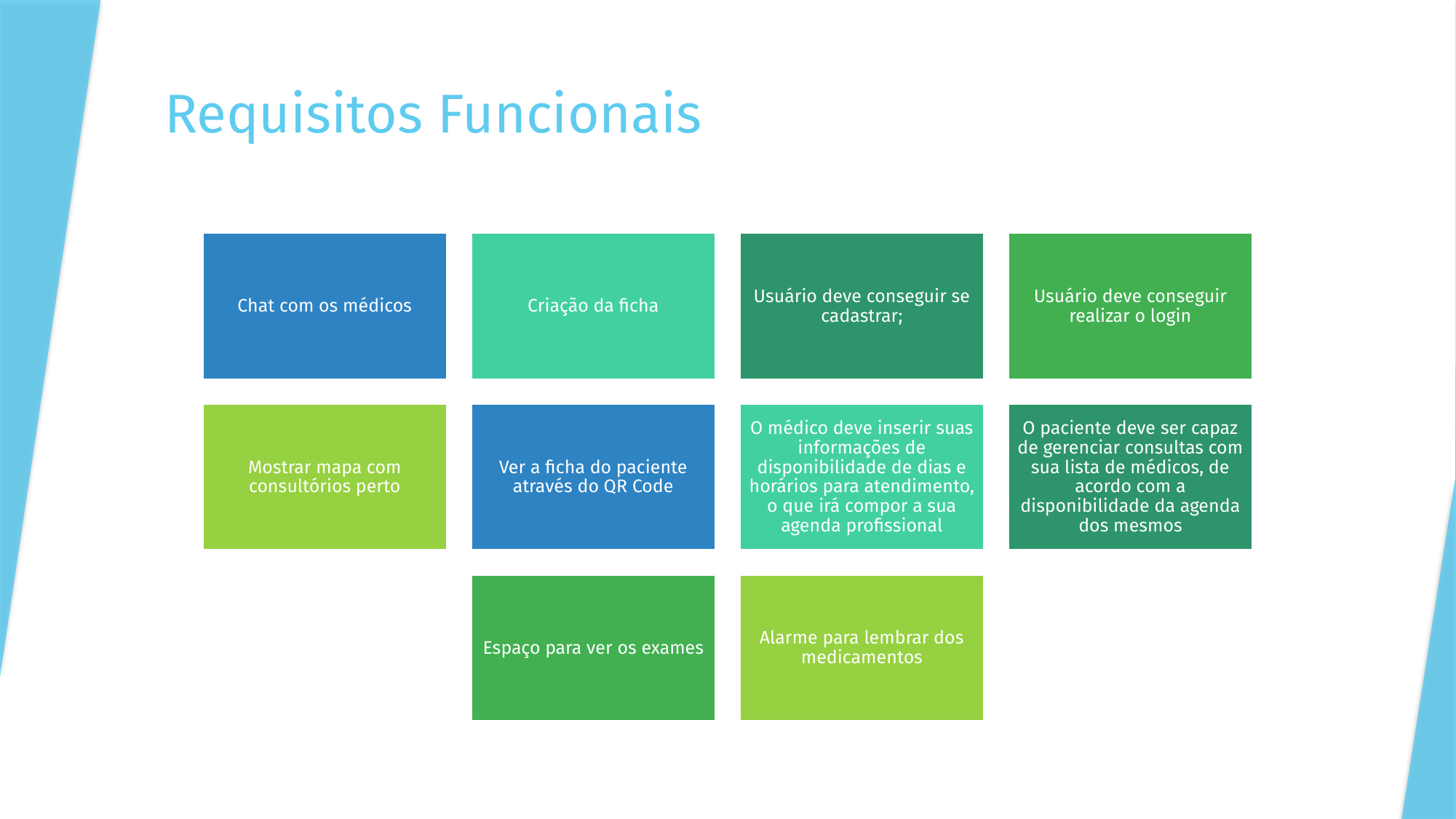

# Requisitos Funcionais
Chat com os médicos
Criação da ficha
Usuário deve conseguir se cadastrar;
Usuário deve conseguir realizar o login
Mostrar mapa com consultórios perto
Ver a ficha do paciente através do QR Code
O médico deve inserir suas informações de disponibilidade de dias e horários para atendimento, o que irá compor a sua agenda profissional
O paciente deve ser capaz de gerenciar consultas com sua lista de médicos, de acordo com a disponibilidade da agenda dos mesmos
Espaço para ver os exames
Alarme para lembrar dos medicamentos